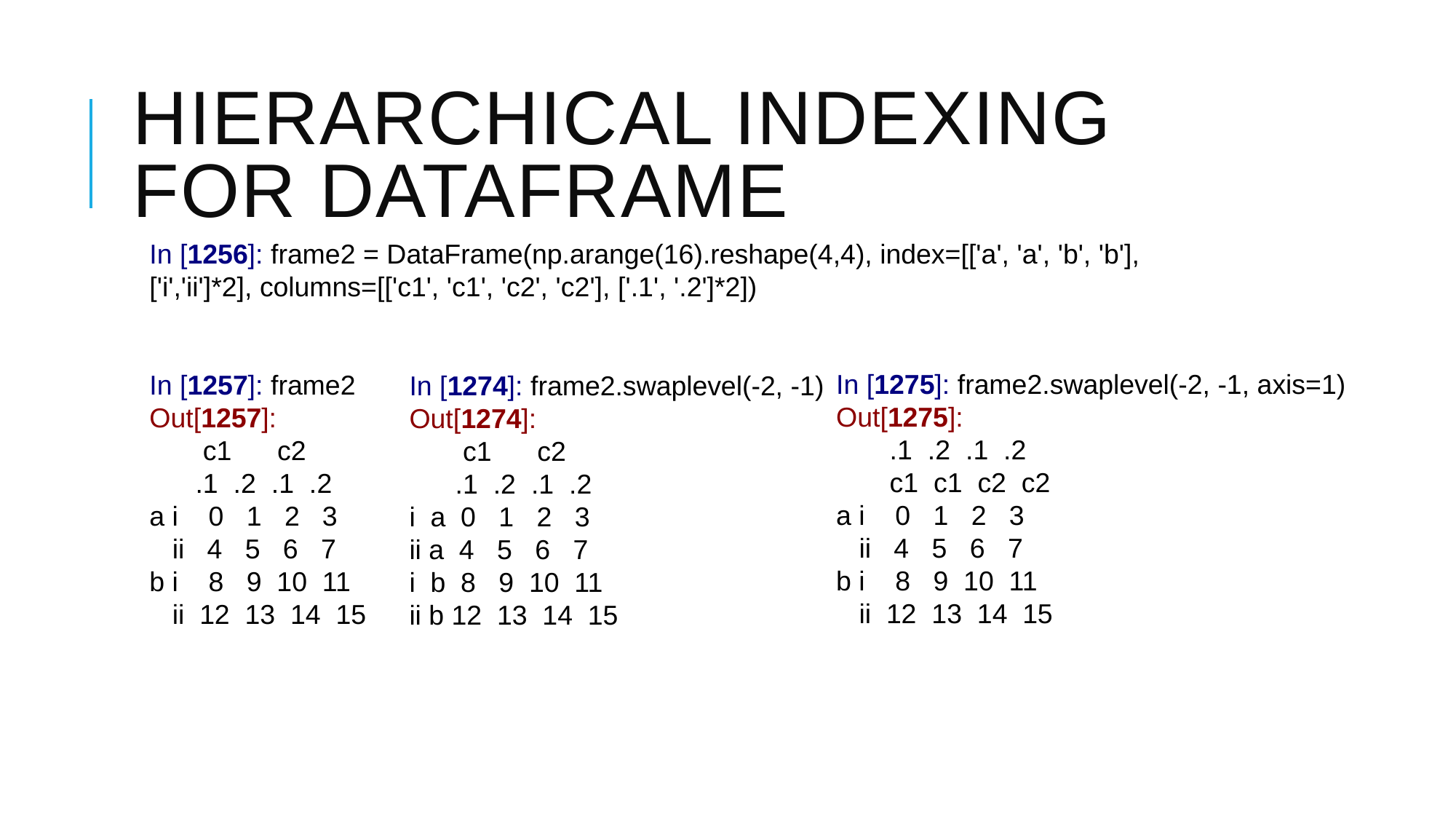

# Hierarchical indexing for DataFrame
In [1256]: frame2 = DataFrame(np.arange(16).reshape(4,4), index=[['a', 'a', 'b', 'b'], ['i','ii']*2], columns=[['c1', 'c1', 'c2', 'c2'], ['.1', '.2']*2])

In [1257]: frame2
Out[1257]:
       c1      c2
      .1  .2  .1  .2
a i    0   1   2   3
   ii   4   5   6   7
b i    8   9  10  11
   ii  12  13  14  15
In [1275]: frame2.swaplevel(-2, -1, axis=1)
Out[1275]:
       .1  .2  .1  .2
       c1  c1  c2  c2
a i    0   1   2   3
   ii   4   5   6   7
b i    8   9  10  11
   ii  12  13  14  15
In [1274]: frame2.swaplevel(-2, -1)
Out[1274]:
       c1      c2
      .1  .2  .1  .2
i  a  0   1   2   3
ii a  4   5   6   7
i  b  8   9  10  11
ii b 12  13  14  15